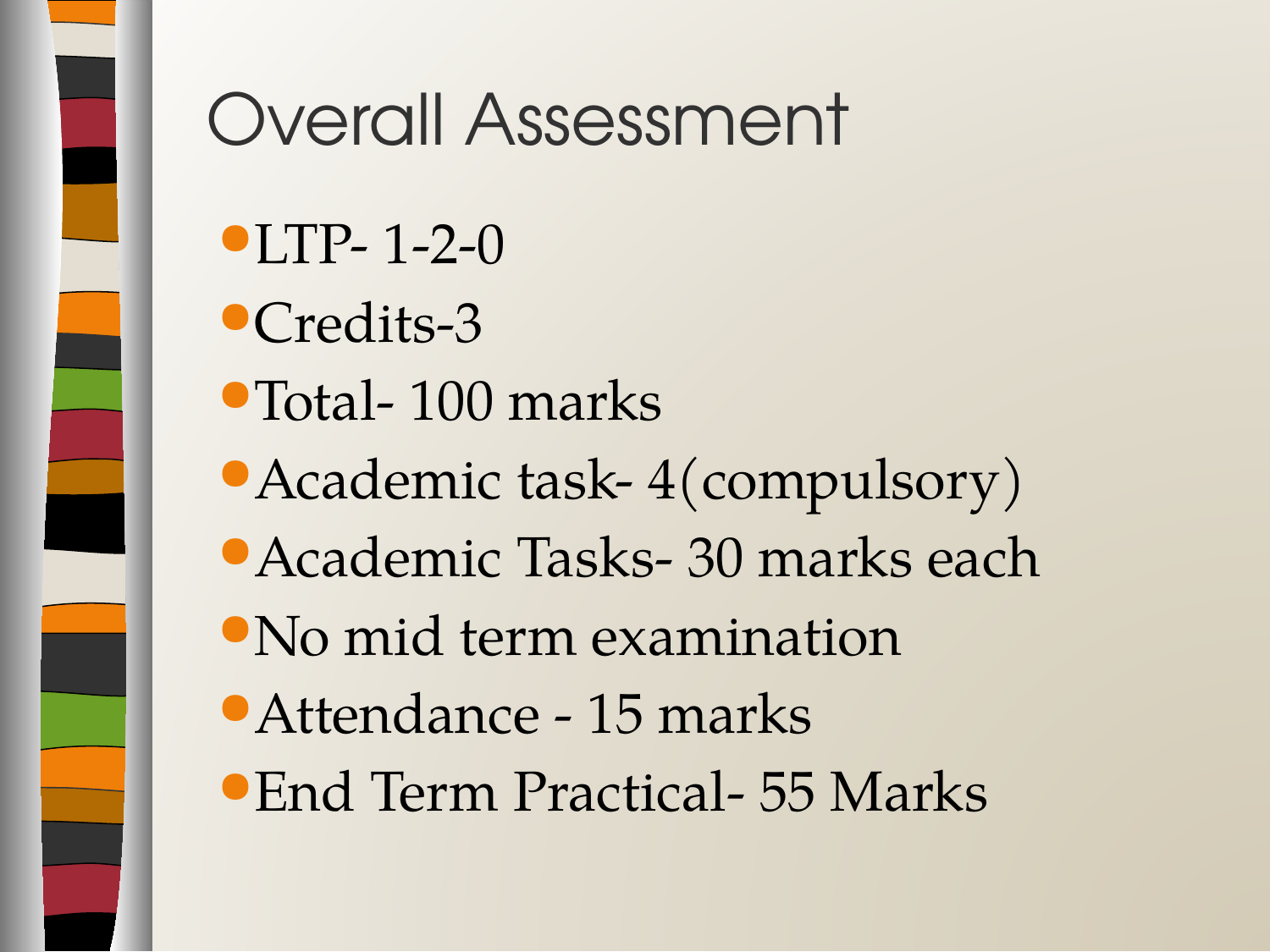

# Overall Assessment
LTP- 1-2-0
Credits-3
Total- 100 marks
Academic task- 4(compulsory)
Academic Tasks- 30 marks each
No mid term examination
Attendance - 15 marks
End Term Practical- 55 Marks